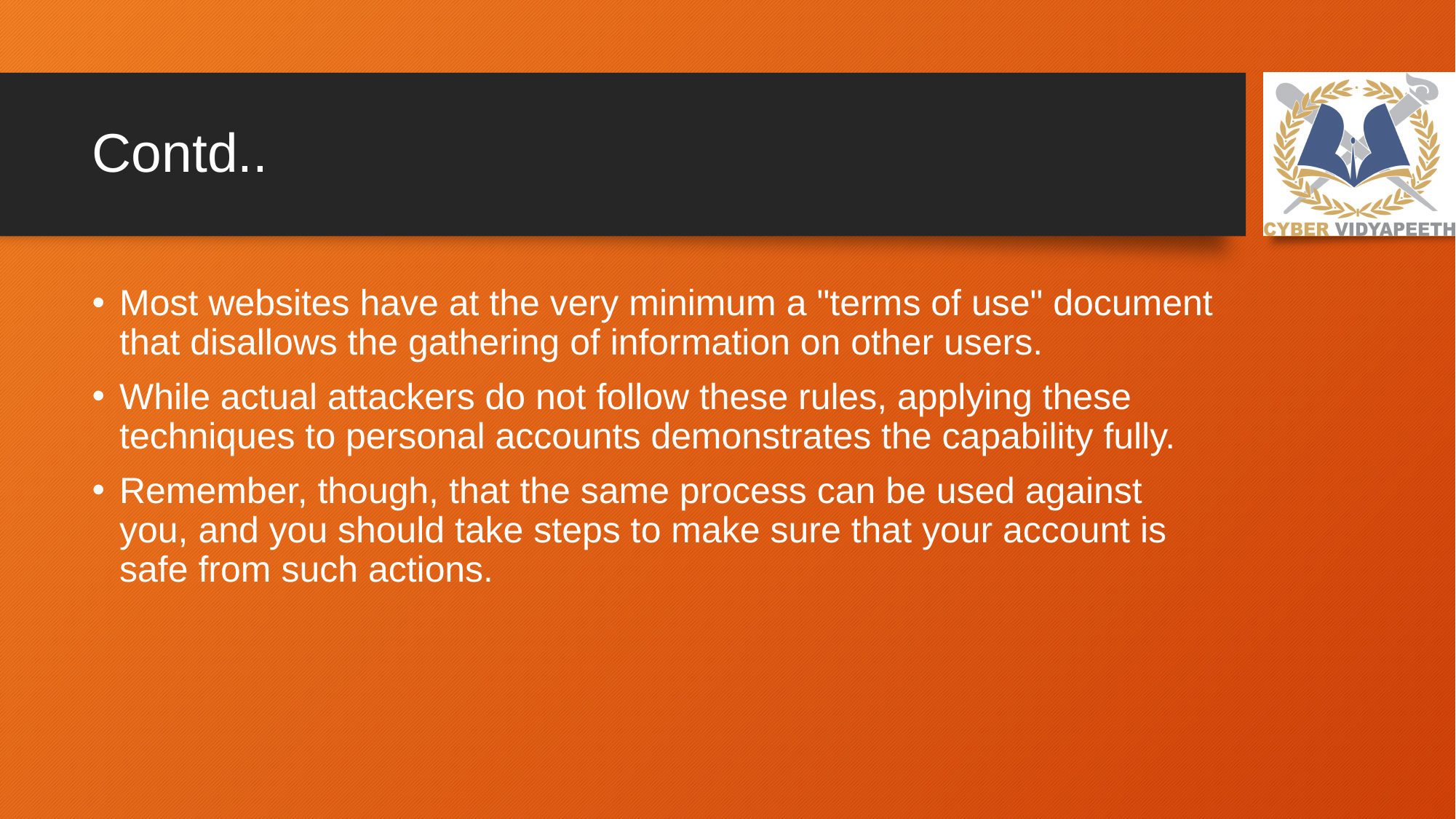

# Contd..
Most websites have at the very minimum a "terms of use" document that disallows the gathering of information on other users.
While actual attackers do not follow these rules, applying these techniques to personal accounts demonstrates the capability fully.
Remember, though, that the same process can be used against you, and you should take steps to make sure that your account is safe from such actions.